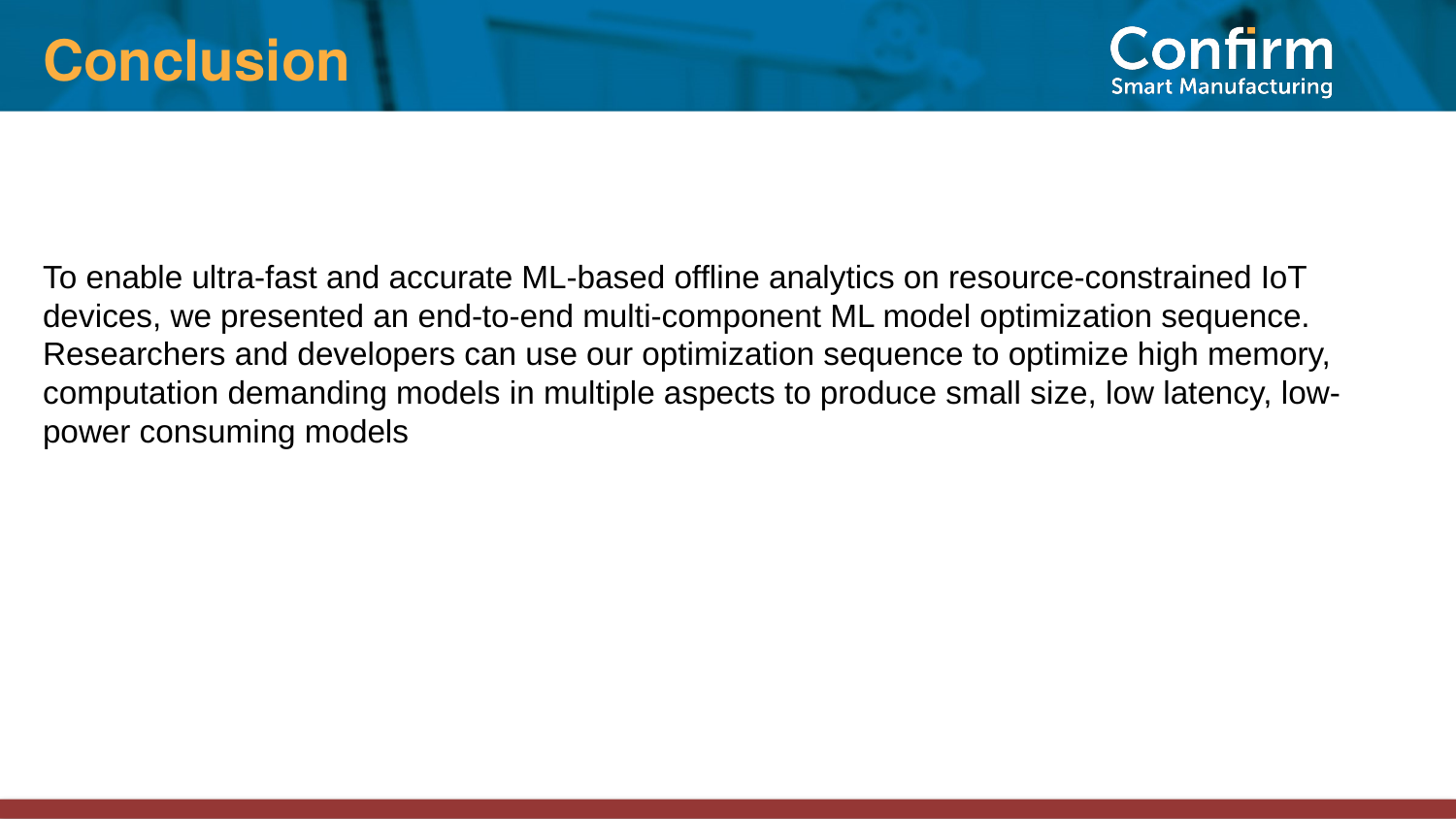

Conclusion
To enable ultra-fast and accurate ML-based offline analytics on resource-constrained IoT devices, we presented an end-to-end multi-component ML model optimization sequence. Researchers and developers can use our optimization sequence to optimize high memory, computation demanding models in multiple aspects to produce small size, low latency, low-power consuming models